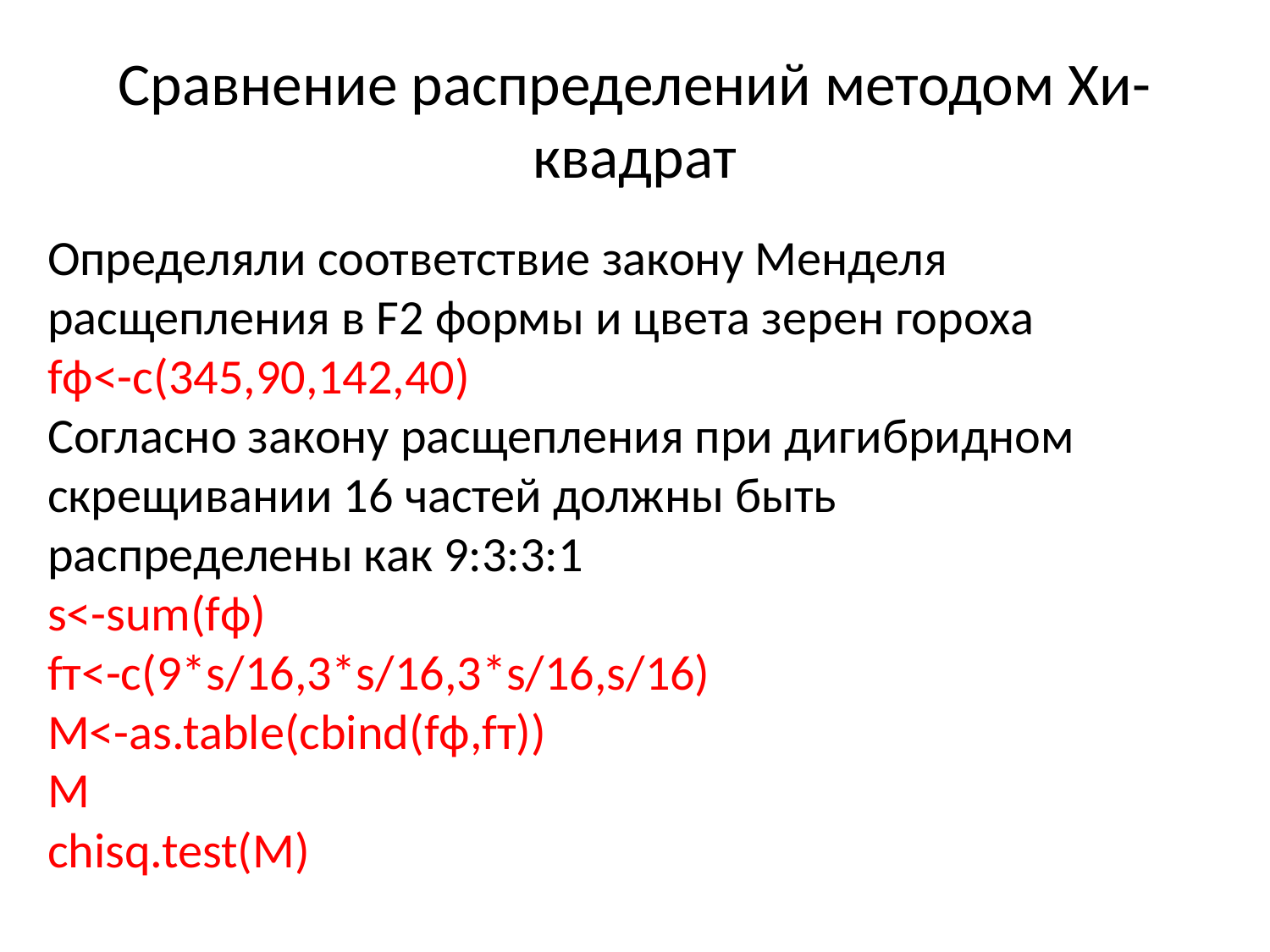

# Сравнение распределений методом Хи-квадрат
Определяли соответствие закону Менделя расщепления в F2 формы и цвета зерен гороха
fф<-c(345,90,142,40)
Согласно закону расщепления при дигибридном скрещивании 16 частей должны быть
распределены как 9:3:3:1
s<-sum(fф)
fт<-c(9*s/16,3*s/16,3*s/16,s/16)
M<-as.table(cbind(fф,fт))
M
chisq.test(M)